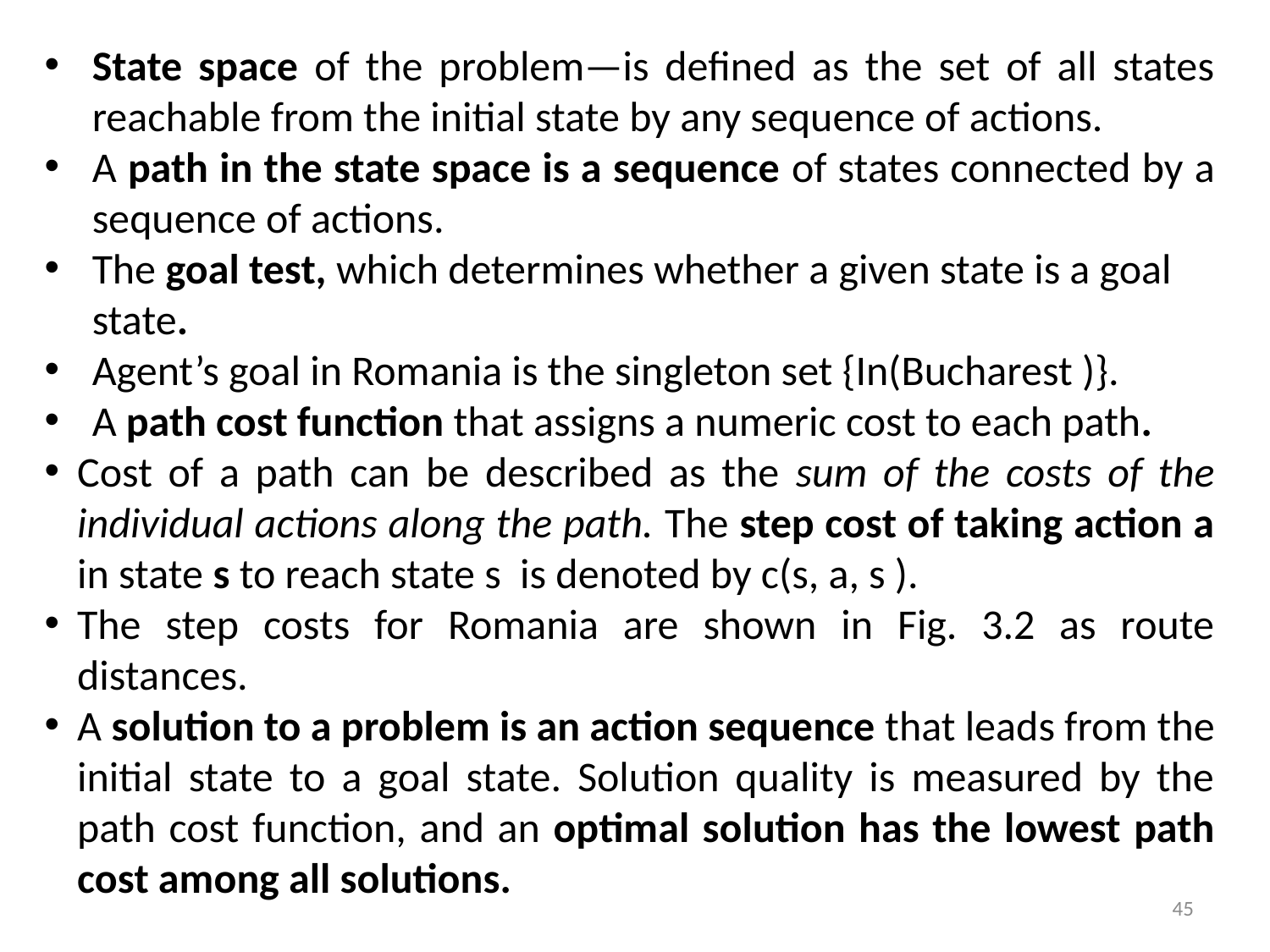

State space of the problem—is defined as the set of all states reachable from the initial state by any sequence of actions.
A path in the state space is a sequence of states connected by a sequence of actions.
The goal test, which determines whether a given state is a goal state.
Agent’s goal in Romania is the singleton set {In(Bucharest )}.
A path cost function that assigns a numeric cost to each path.
Cost of a path can be described as the sum of the costs of the individual actions along the path. The step cost of taking action a in state s to reach state s  is denoted by c(s, a, s ).
The step costs for Romania are shown in Fig. 3.2 as route distances.
A solution to a problem is an action sequence that leads from the initial state to a goal state. Solution quality is measured by the path cost function, and an optimal solution has the lowest path cost among all solutions.
45